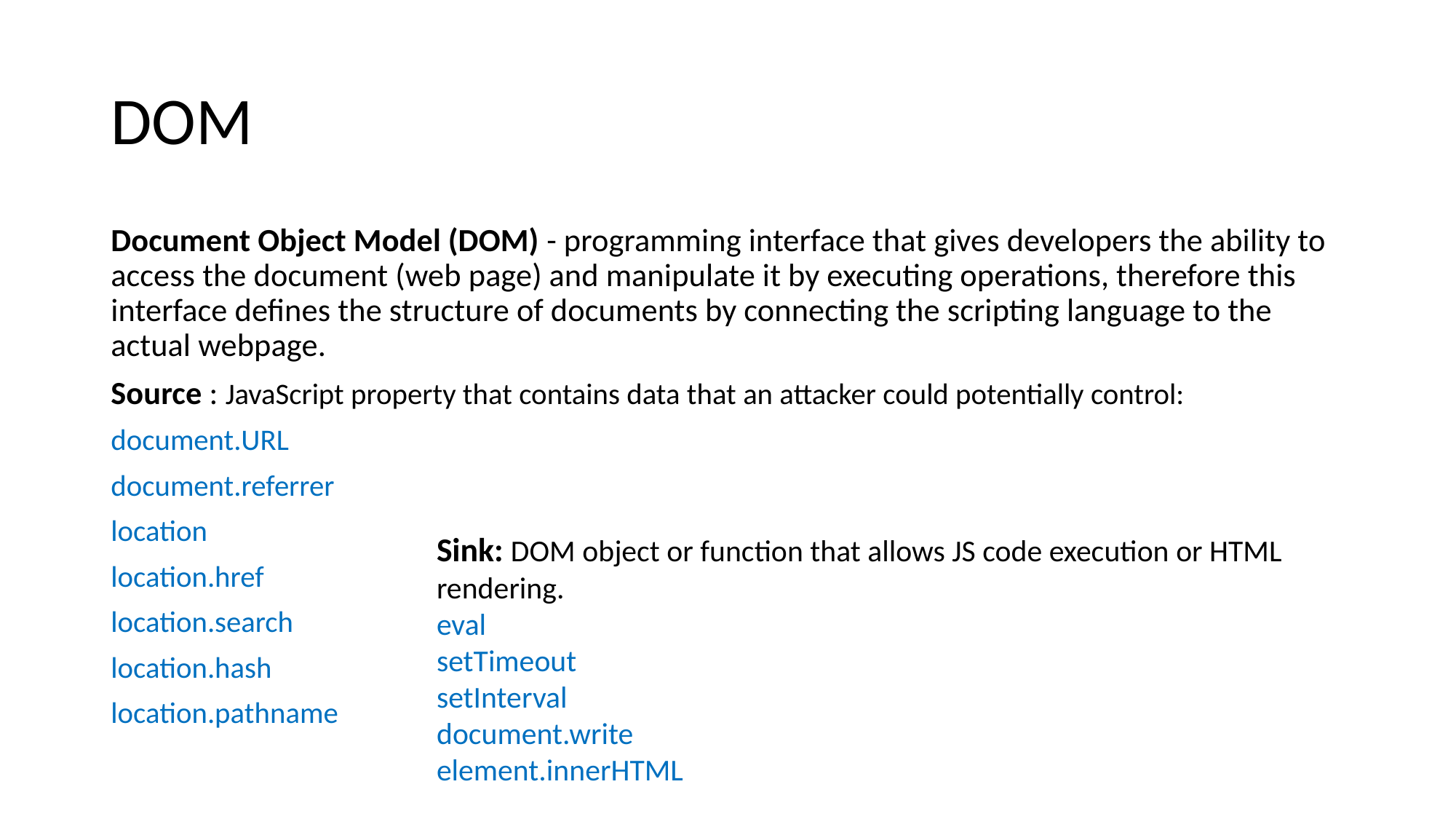

# DOM
Document Object Model (DOM) - programming interface that gives developers the ability to access the document (web page) and manipulate it by executing operations, therefore this interface defines the structure of documents by connecting the scripting language to the actual webpage.
Source : JavaScript property that contains data that an attacker could potentially control:
document.URL
document.referrer
location
location.href
location.search
location.hash
location.pathname
Sink: DOM object or function that allows JS code execution or HTML rendering.
eval
setTimeout
setInterval
document.write
element.innerHTML